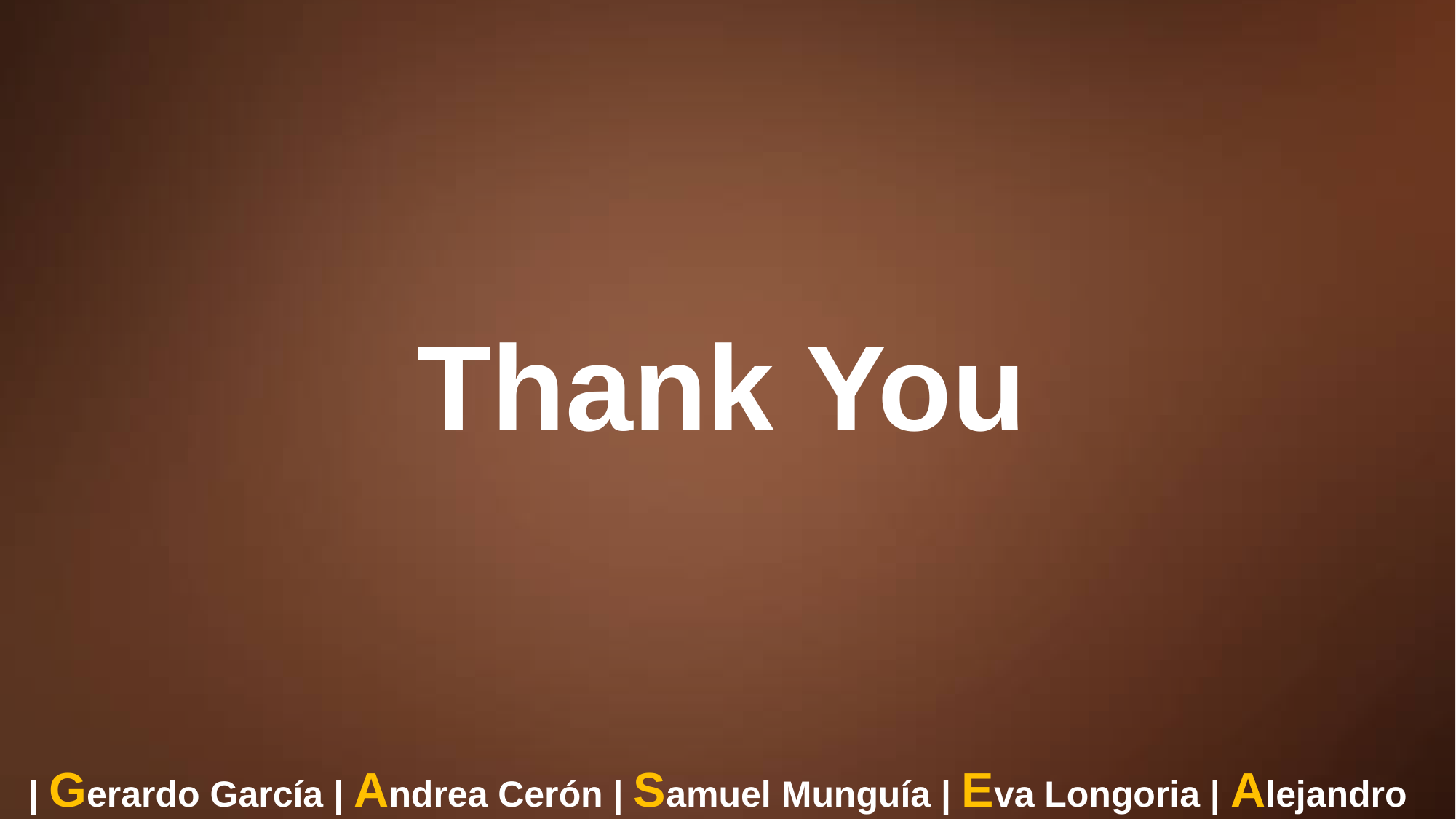

Thank You
 | Gerardo García | Andrea Cerón | Samuel Munguía | Eva Longoria | Alejandro López|